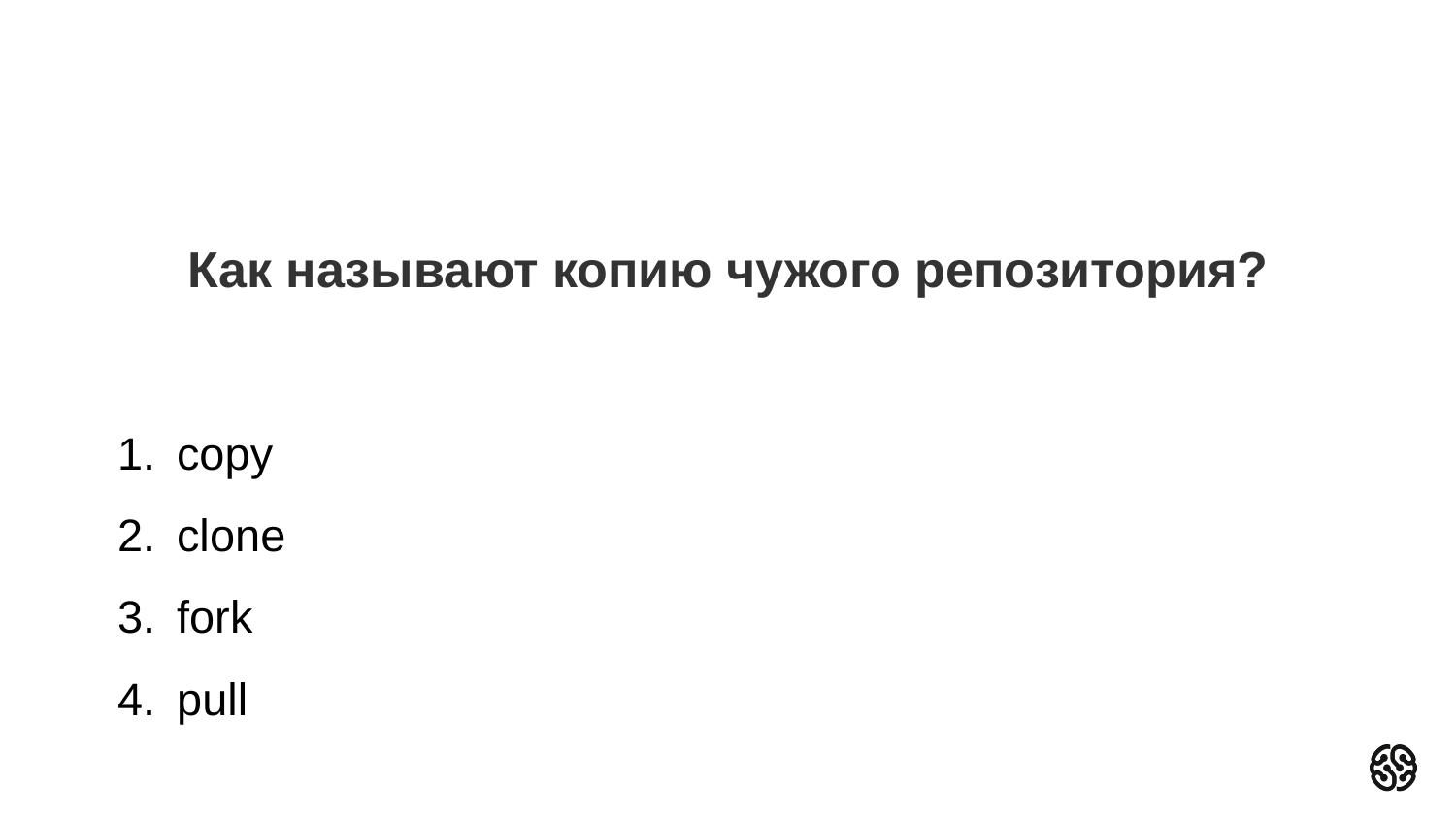

# Как называют копию чужого репозитория?
copy
clone
fork
pull